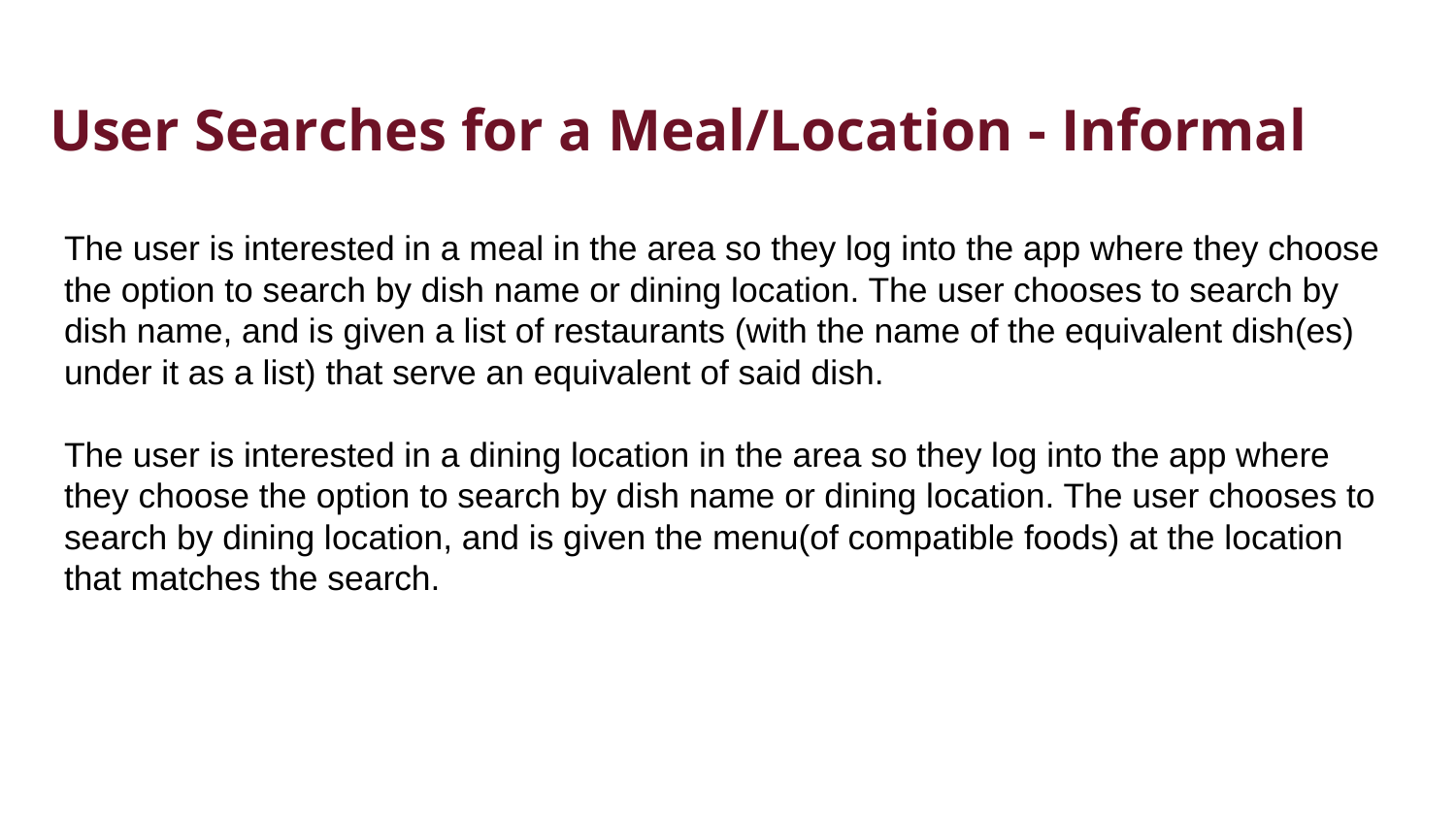

# User Searches for a Meal/Location - Informal
The user is interested in a meal in the area so they log into the app where they choose the option to search by dish name or dining location. The user chooses to search by dish name, and is given a list of restaurants (with the name of the equivalent dish(es) under it as a list) that serve an equivalent of said dish.

The user is interested in a dining location in the area so they log into the app where they choose the option to search by dish name or dining location. The user chooses to search by dining location, and is given the menu(of compatible foods) at the location that matches the search.